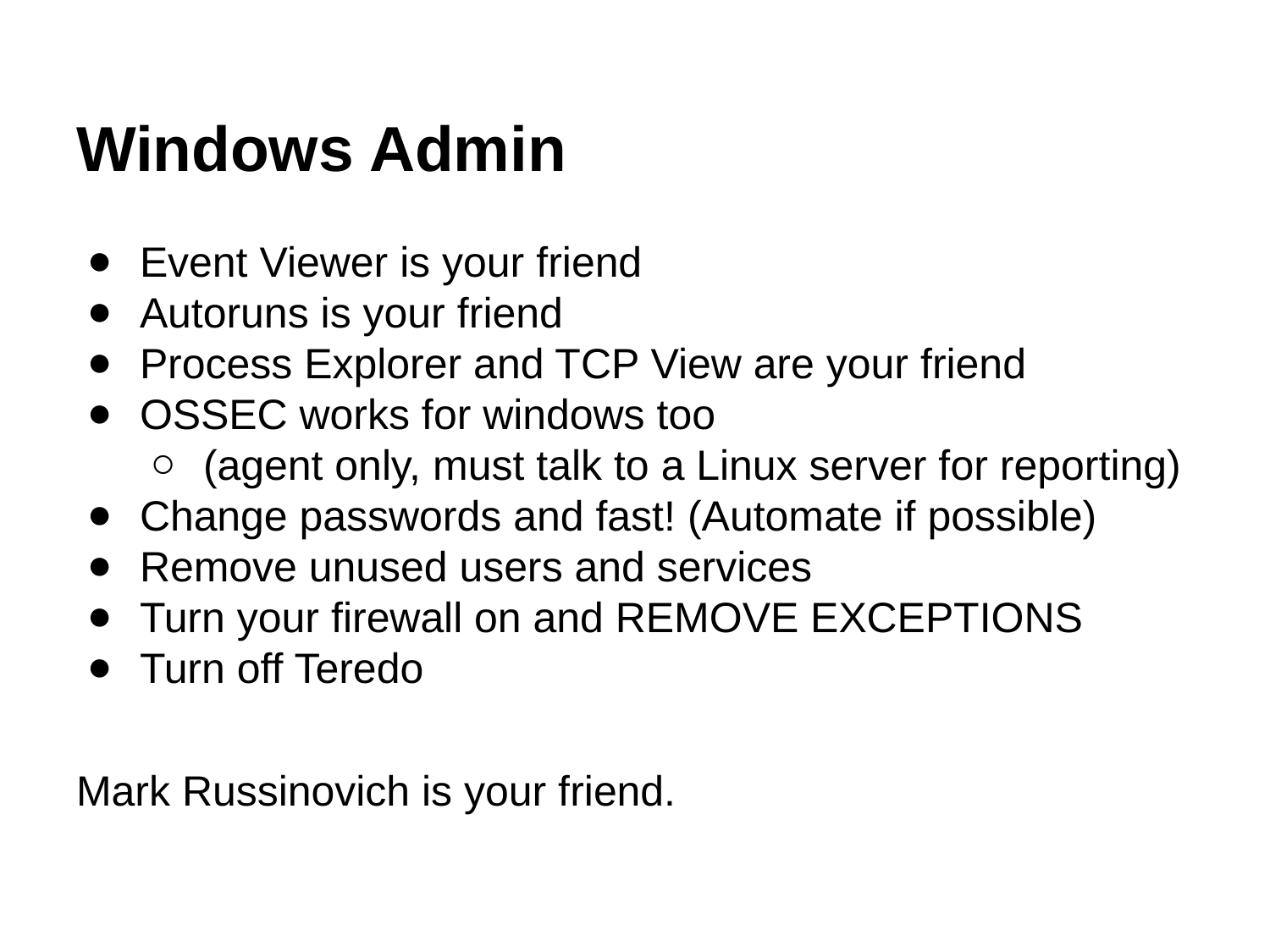

# Windows Admin
Event Viewer is your friend
Autoruns is your friend
Process Explorer and TCP View are your friend
OSSEC works for windows too
(agent only, must talk to a Linux server for reporting)
Change passwords and fast! (Automate if possible)
Remove unused users and services
Turn your firewall on and REMOVE EXCEPTIONS
Turn off Teredo

Mark Russinovich is your friend.